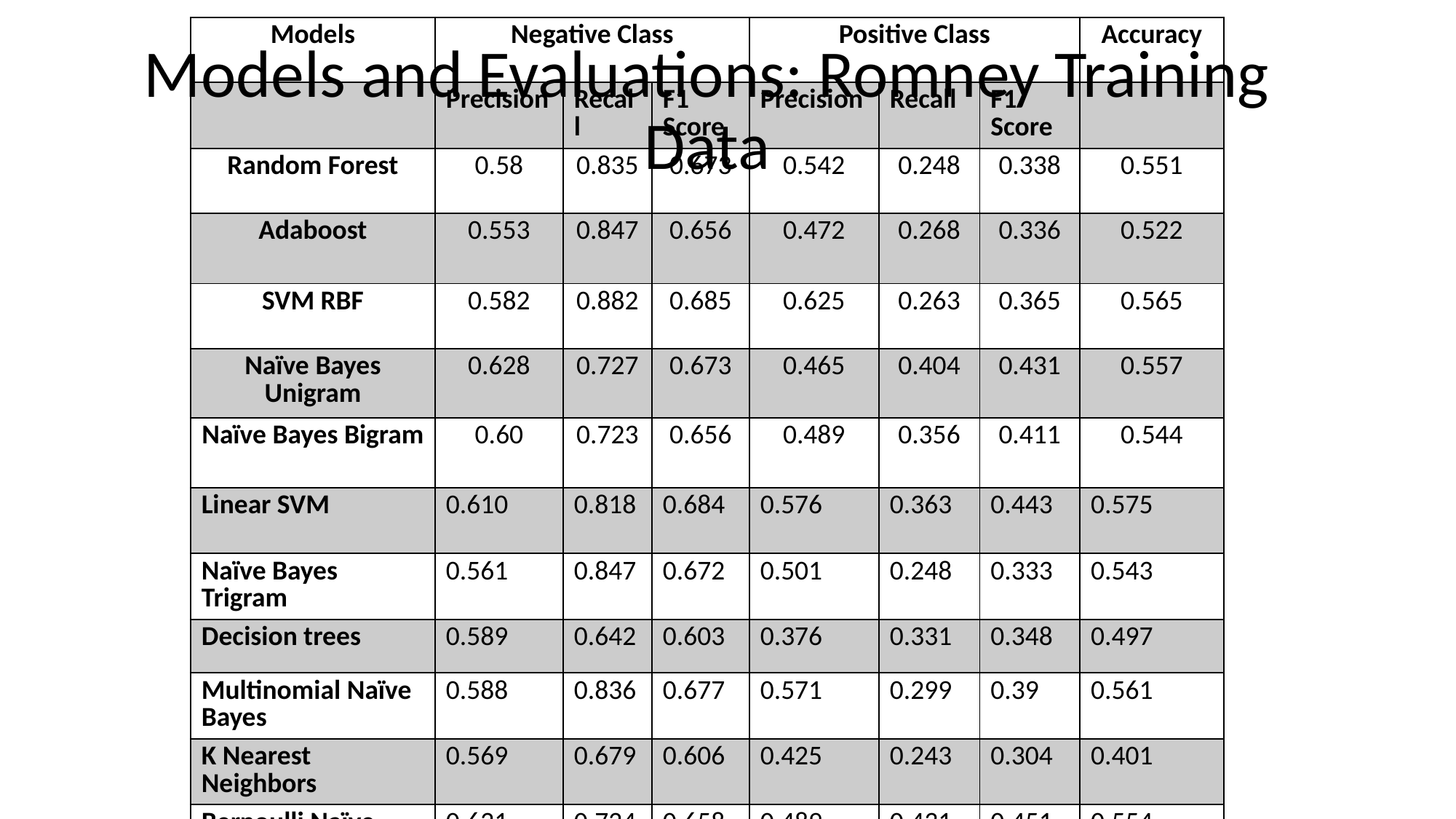

| Models | Negative Class |  |  | Positive Class |  |  | Accuracy |
| --- | --- | --- | --- | --- | --- | --- | --- |
|  | Precision | Recall | F1 Score | Precision | Recall | F1 Score |  |
| Random Forest | 0.58 | 0.835 | 0.673 | 0.542 | 0.248 | 0.338 | 0.551 |
| Adaboost | 0.553 | 0.847 | 0.656 | 0.472 | 0.268 | 0.336 | 0.522 |
| SVM RBF | 0.582 | 0.882 | 0.685 | 0.625 | 0.263 | 0.365 | 0.565 |
| Naïve Bayes Unigram | 0.628 | 0.727 | 0.673 | 0.465 | 0.404 | 0.431 | 0.557 |
| Naïve Bayes Bigram | 0.60 | 0.723 | 0.656 | 0.489 | 0.356 | 0.411 | 0.544 |
| Linear SVM | 0.610 | 0.818 | 0.684 | 0.576 | 0.363 | 0.443 | 0.575 |
| Naïve Bayes Trigram | 0.561 | 0.847 | 0.672 | 0.501 | 0.248 | 0.333 | 0.543 |
| Decision trees | 0.589 | 0.642 | 0.603 | 0.376 | 0.331 | 0.348 | 0.497 |
| Multinomial Naïve Bayes | 0.588 | 0.836 | 0.677 | 0.571 | 0.299 | 0.39 | 0.561 |
| K Nearest Neighbors | 0.569 | 0.679 | 0.606 | 0.425 | 0.243 | 0.304 | 0.401 |
| Bernoulli Naïve Bayes | 0.621 | 0.724 | 0.658 | 0.489 | 0.431 | 0.451 | 0.554 |
# Models and Evaluations: Romney Training Data